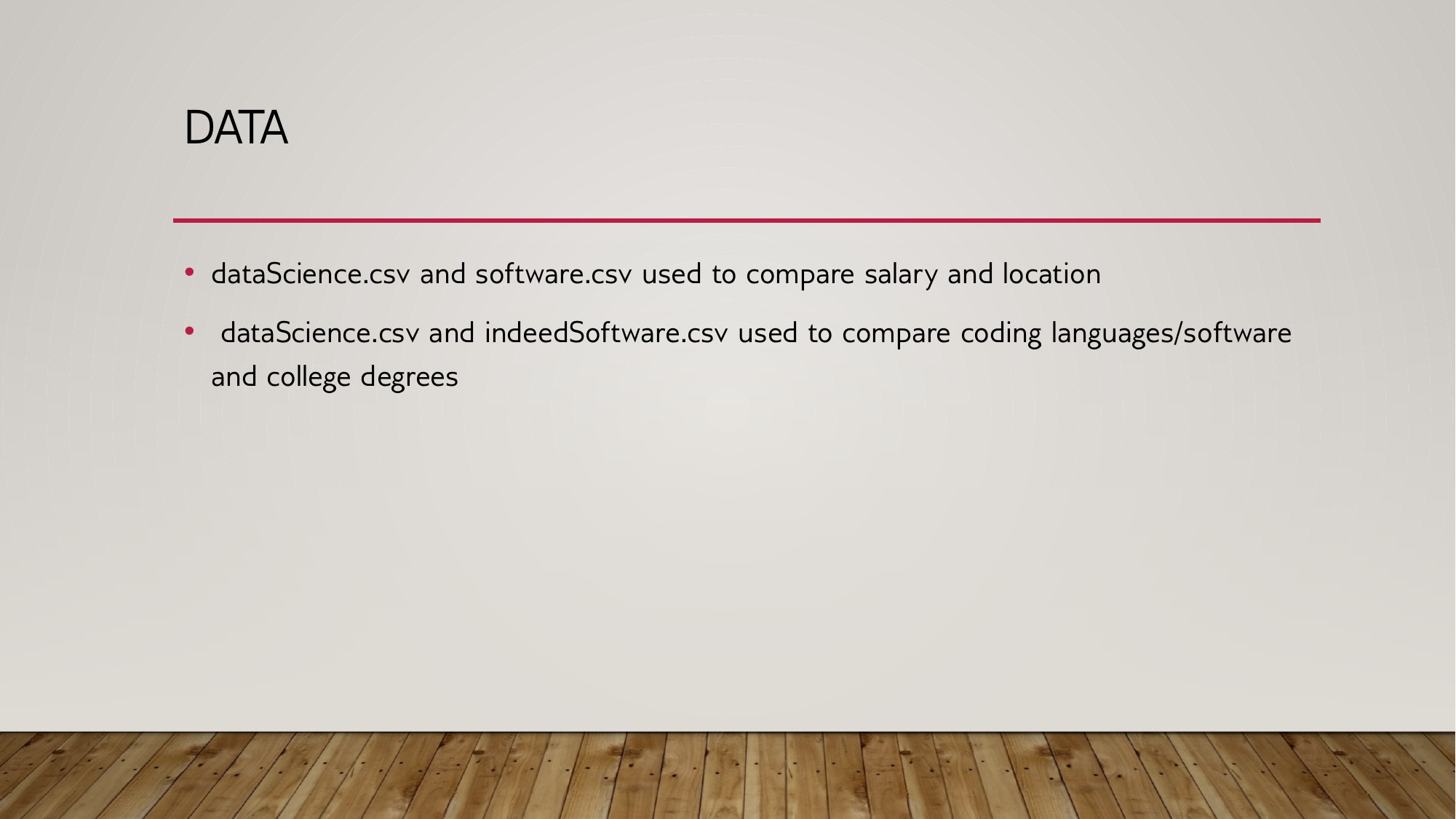

# Data
dataScience.csv and software.csv used to compare salary and location
 dataScience.csv and indeedSoftware.csv used to compare coding languages/software and college degrees